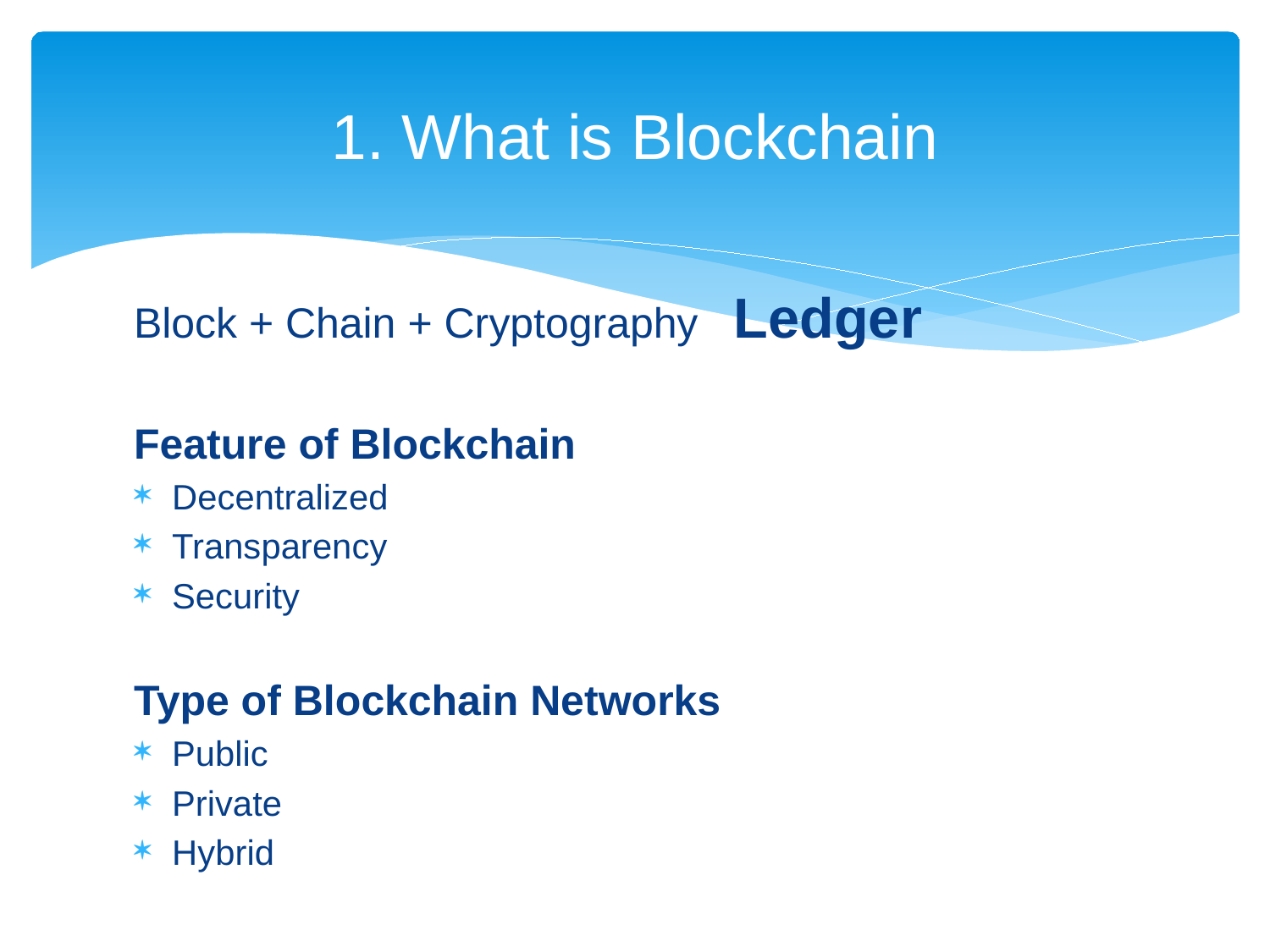

# 1. What is Blockchain
Block + Chain + Cryptography   Ledger

Feature of Blockchain
Decentralized
Transparency
Security

Type of Blockchain Networks
Public
Private
Hybrid